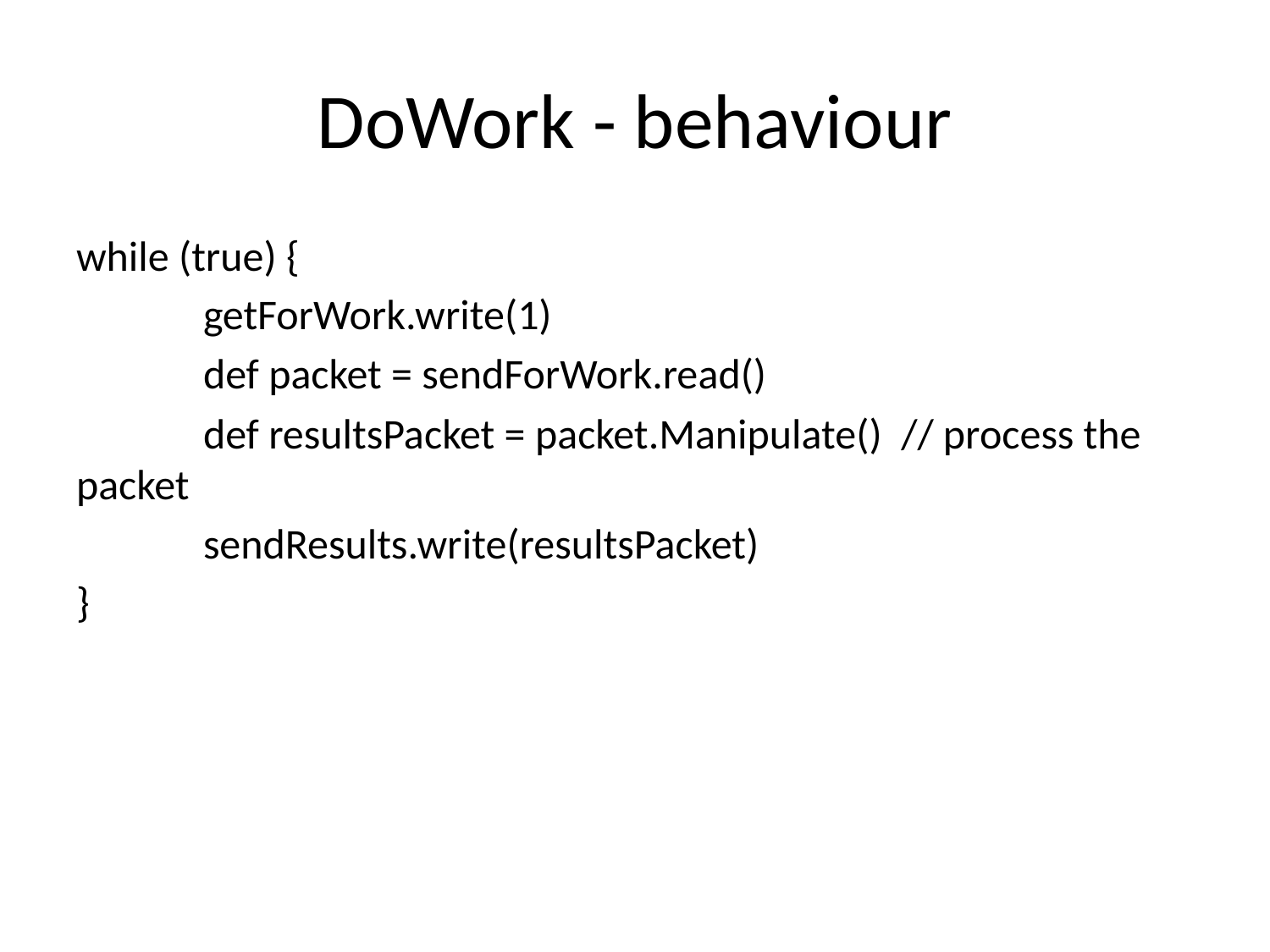

# DoWork - behaviour
while (true) {
	getForWork.write(1)
	def packet = sendForWork.read()
	def resultsPacket = packet.Manipulate()  // process the packet
	sendResults.write(resultsPacket)
}